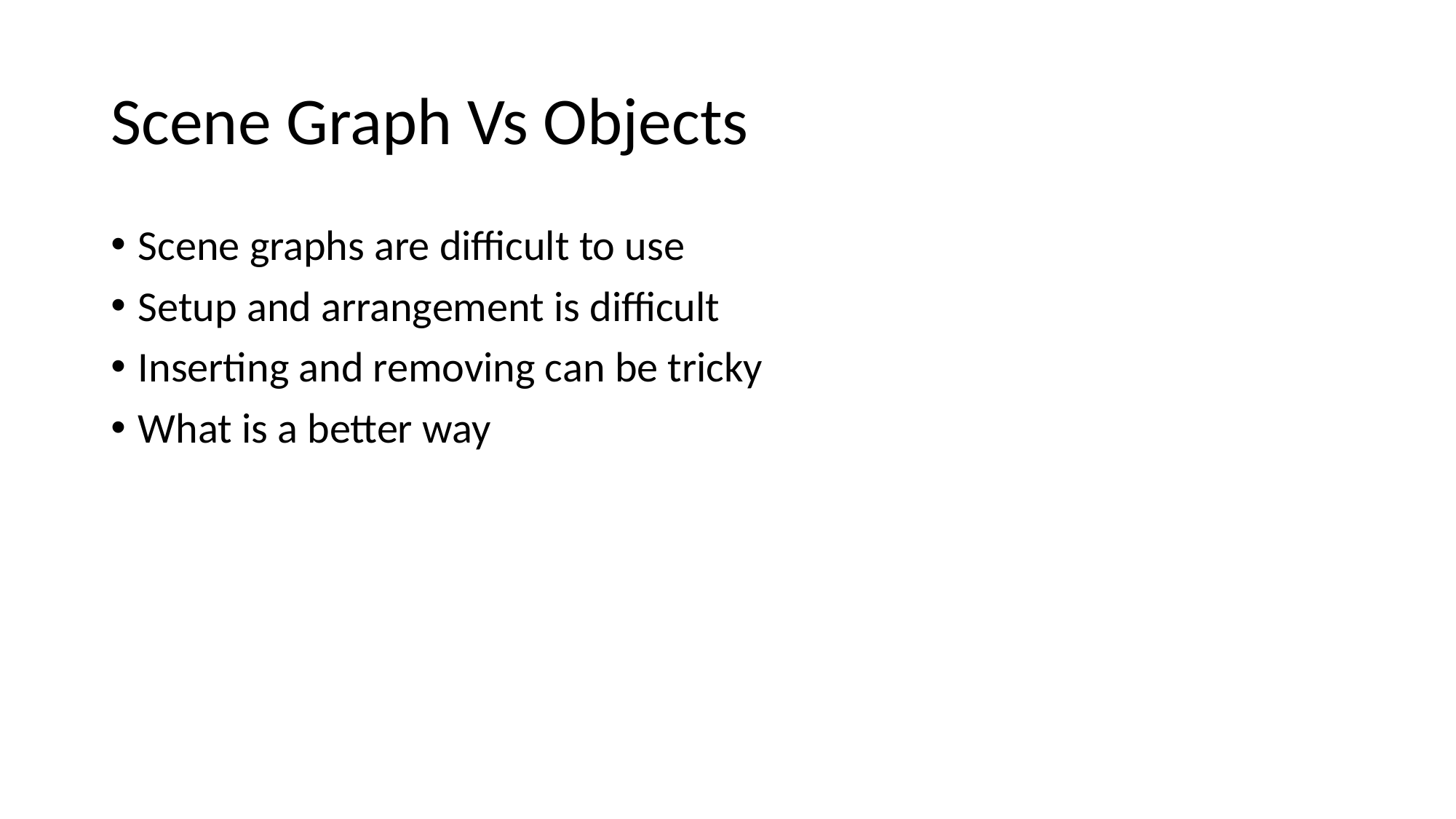

# Scene Graph Vs Objects
Scene graphs are difficult to use
Setup and arrangement is difficult
Inserting and removing can be tricky
What is a better way